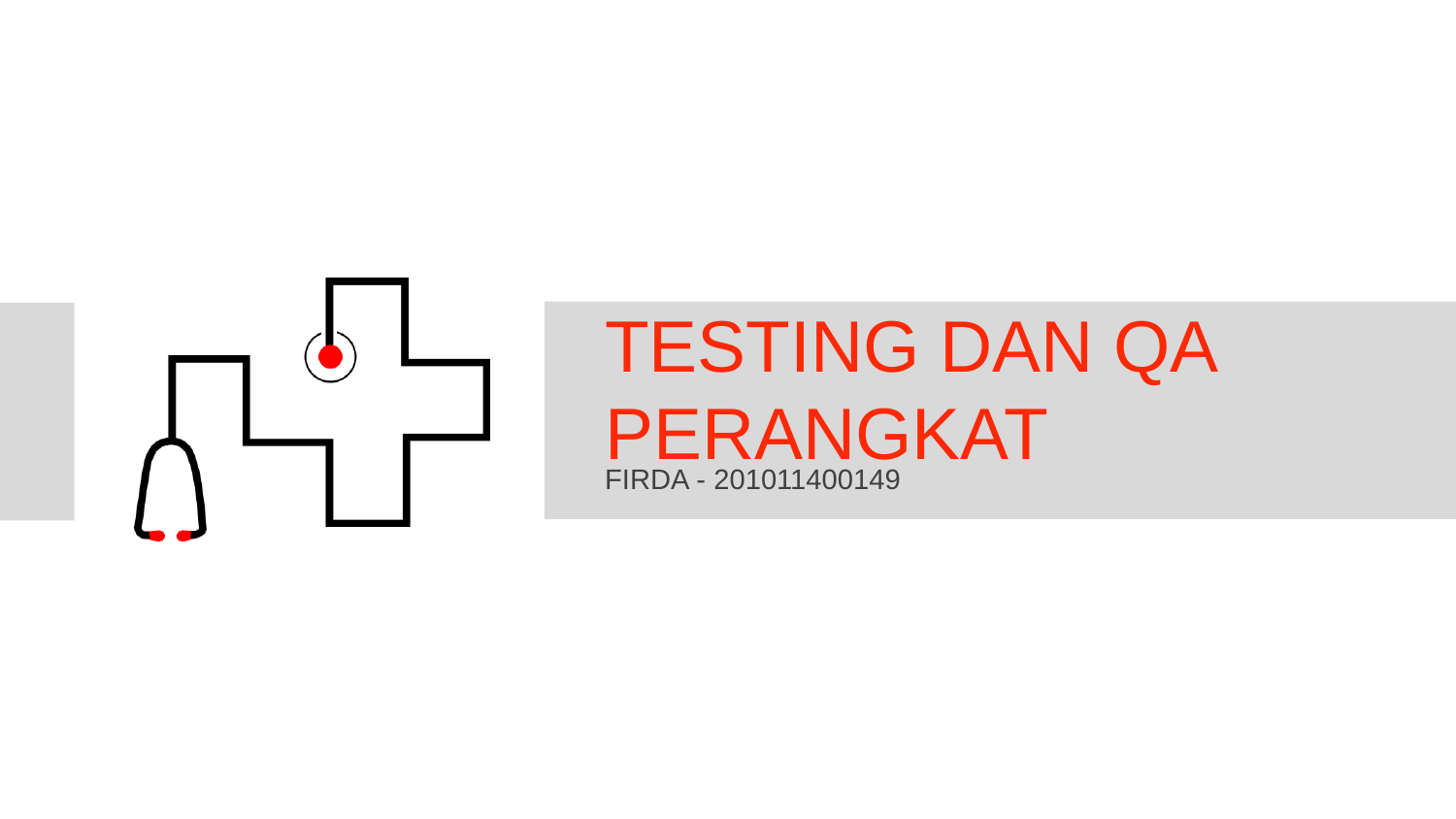

TESTING DAN QA PERANGKAT
FIRDA - 201011400149